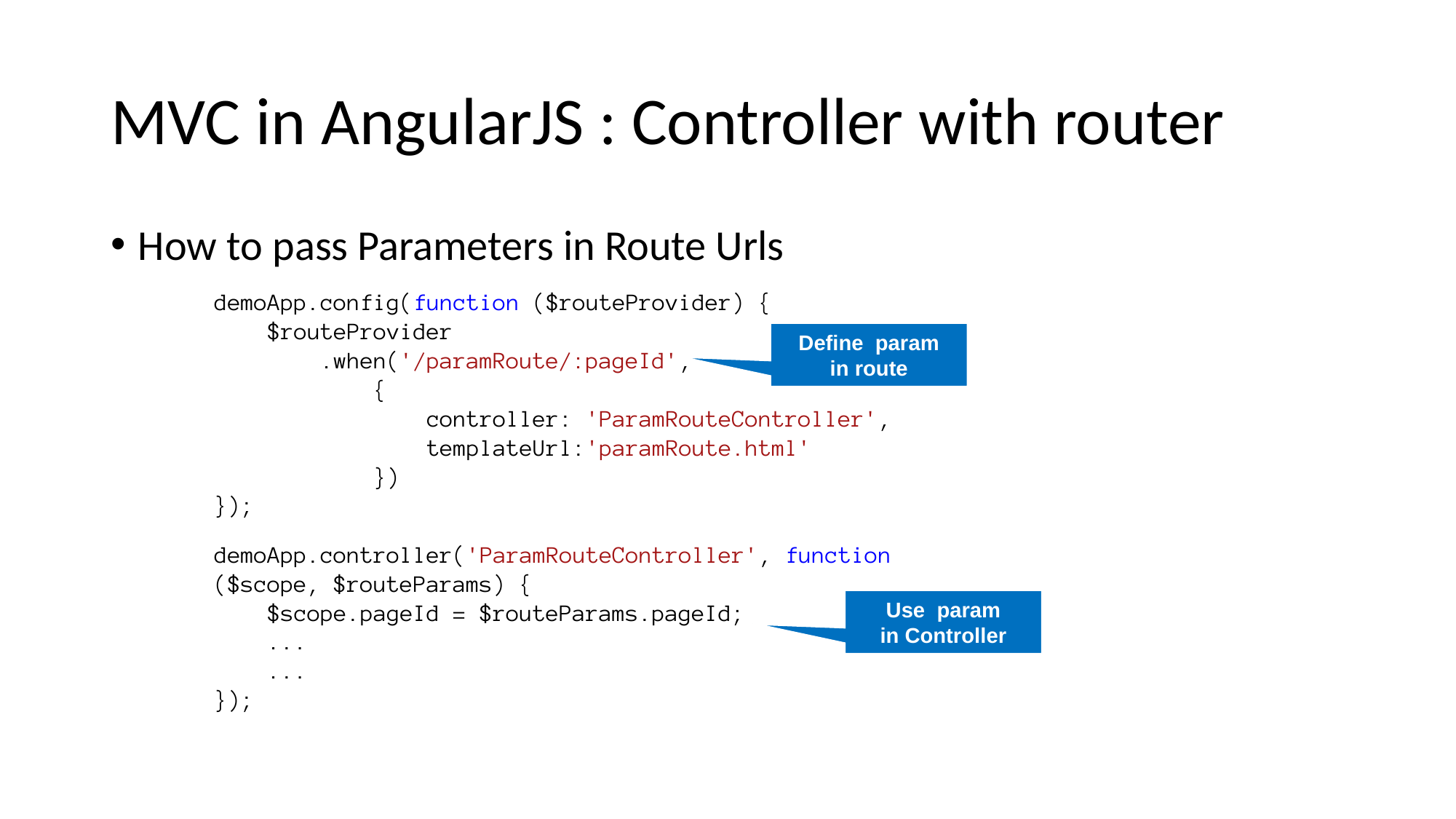

# MVC in AngularJS : Controller with router
How to pass Parameters in Route Urls

demoApp.config(function ($routeProvider) {
    $routeProvider
        .when('/paramRoute/:pageId',
            {
                controller: 'ParamRouteController',
                templateUrl:'paramRoute.html'
            })
});
Define  param
in route
demoApp.controller('ParamRouteController', function ($scope, $routeParams) {
    $scope.pageId = $routeParams.pageId;
    ...
    ...
});
Use  param
in Controller